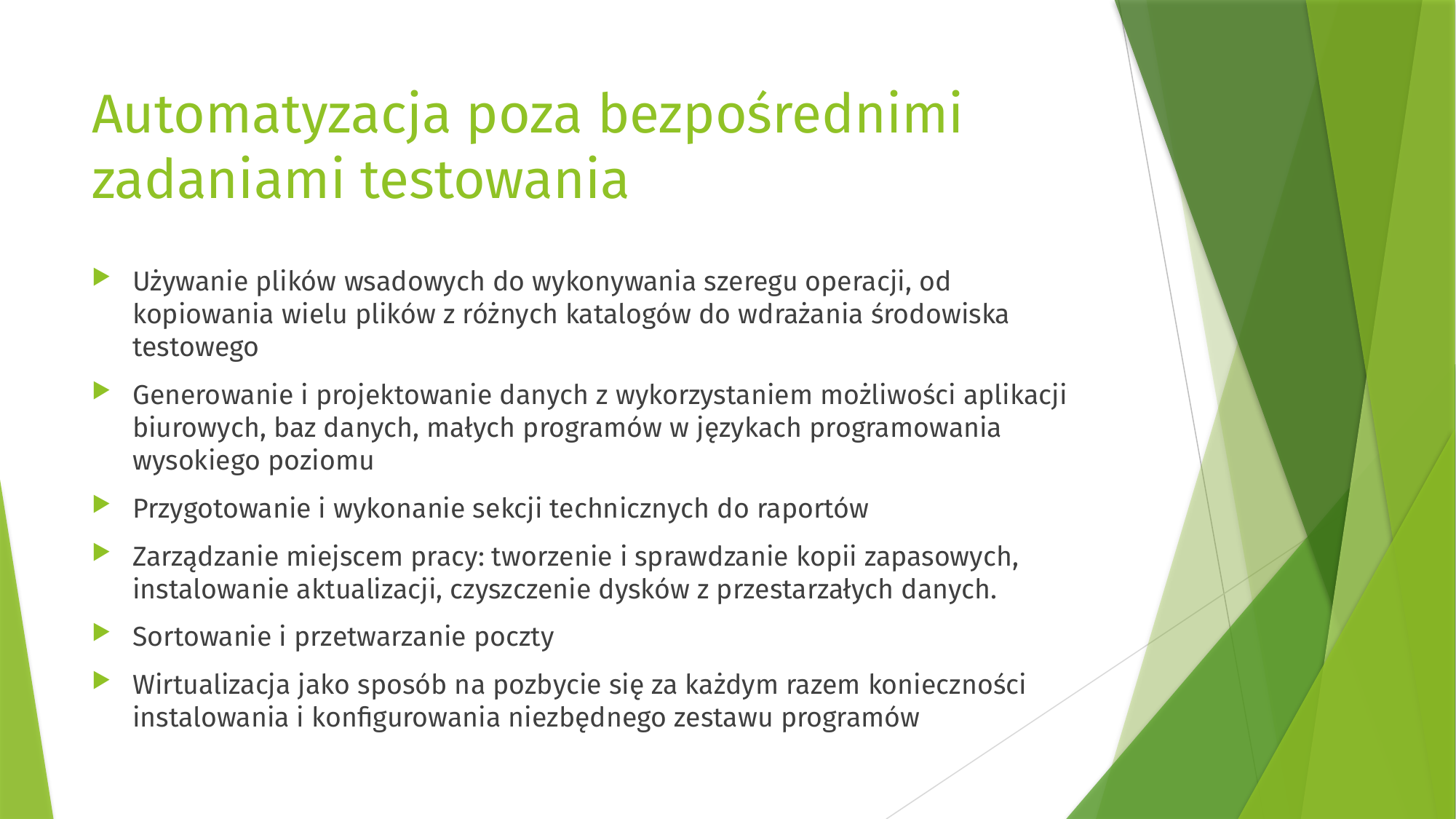

# Automatyzacja poza bezpośrednimi zadaniami testowania
Używanie plików wsadowych do wykonywania szeregu operacji, od kopiowania wielu plików z różnych katalogów do wdrażania środowiska testowego
Generowanie i projektowanie danych z wykorzystaniem możliwości aplikacji biurowych, baz danych, małych programów w językach programowania wysokiego poziomu
Przygotowanie i wykonanie sekcji technicznych do raportów
Zarządzanie miejscem pracy: tworzenie i sprawdzanie kopii zapasowych, instalowanie aktualizacji, czyszczenie dysków z przestarzałych danych.
Sortowanie i przetwarzanie poczty
Wirtualizacja jako sposób na pozbycie się za każdym razem konieczności instalowania i konfigurowania niezbędnego zestawu programów